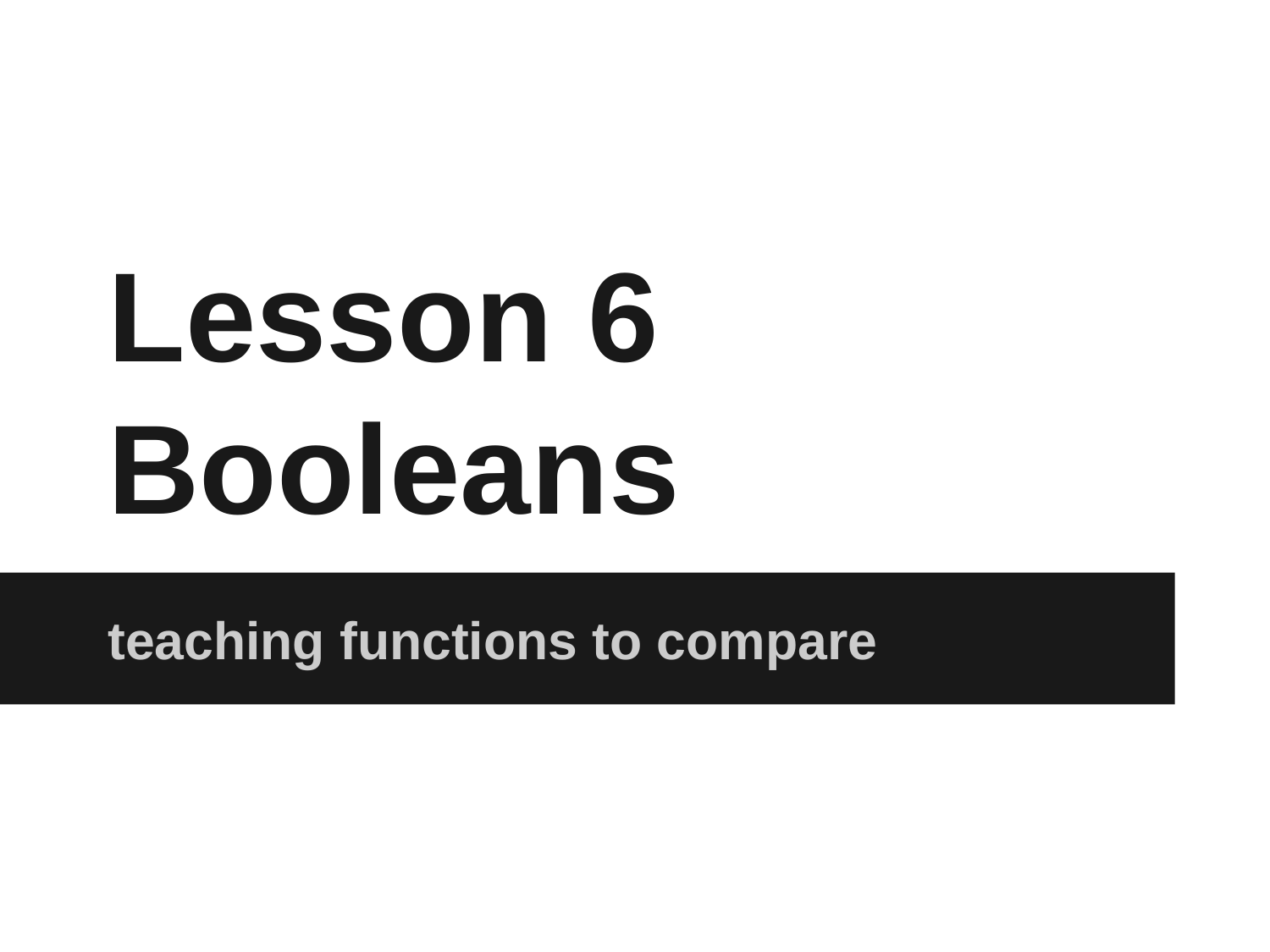

# Lesson 6 Booleans
teaching functions to compare